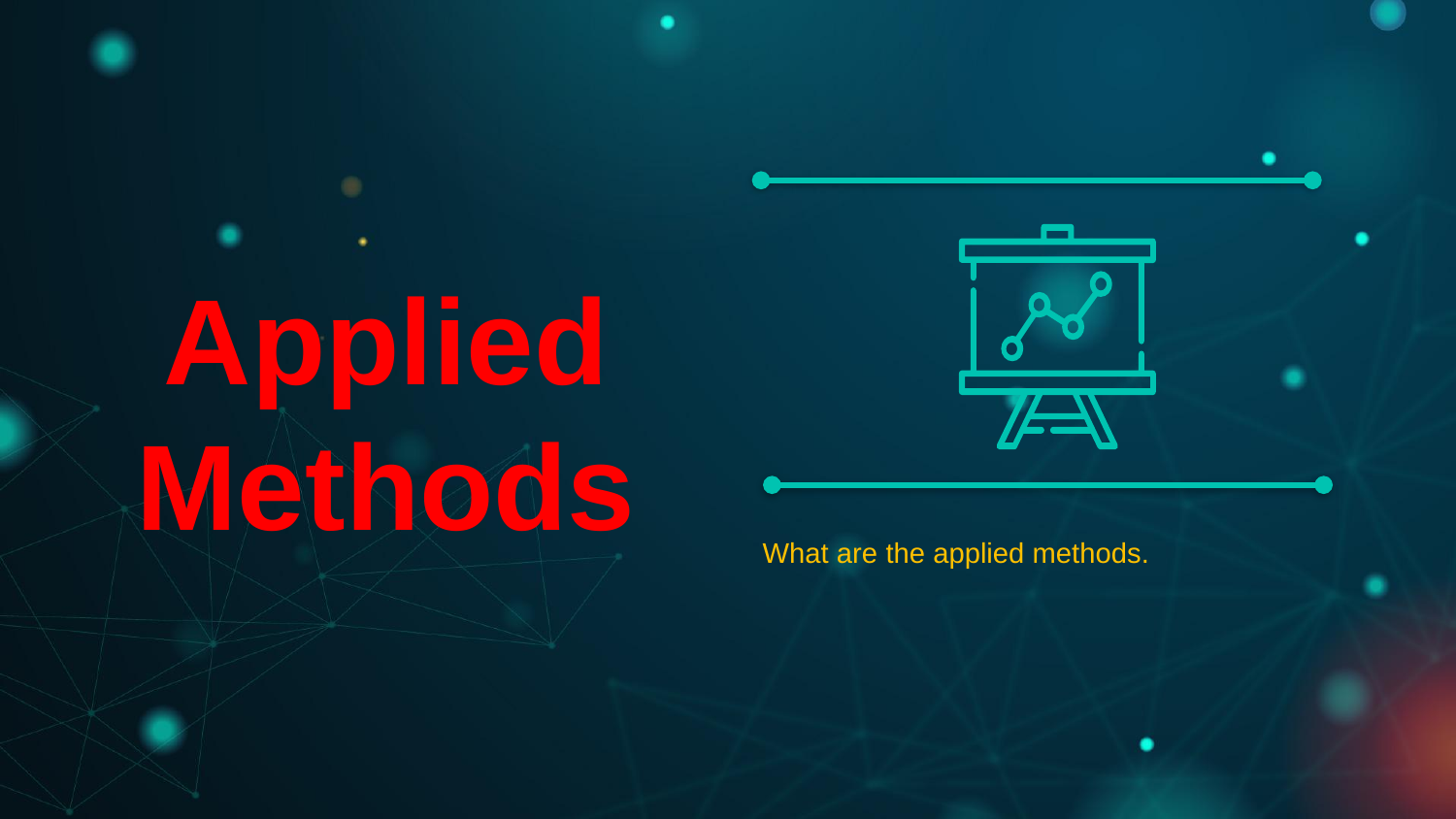

# Applied Methods

What are the applied methods.